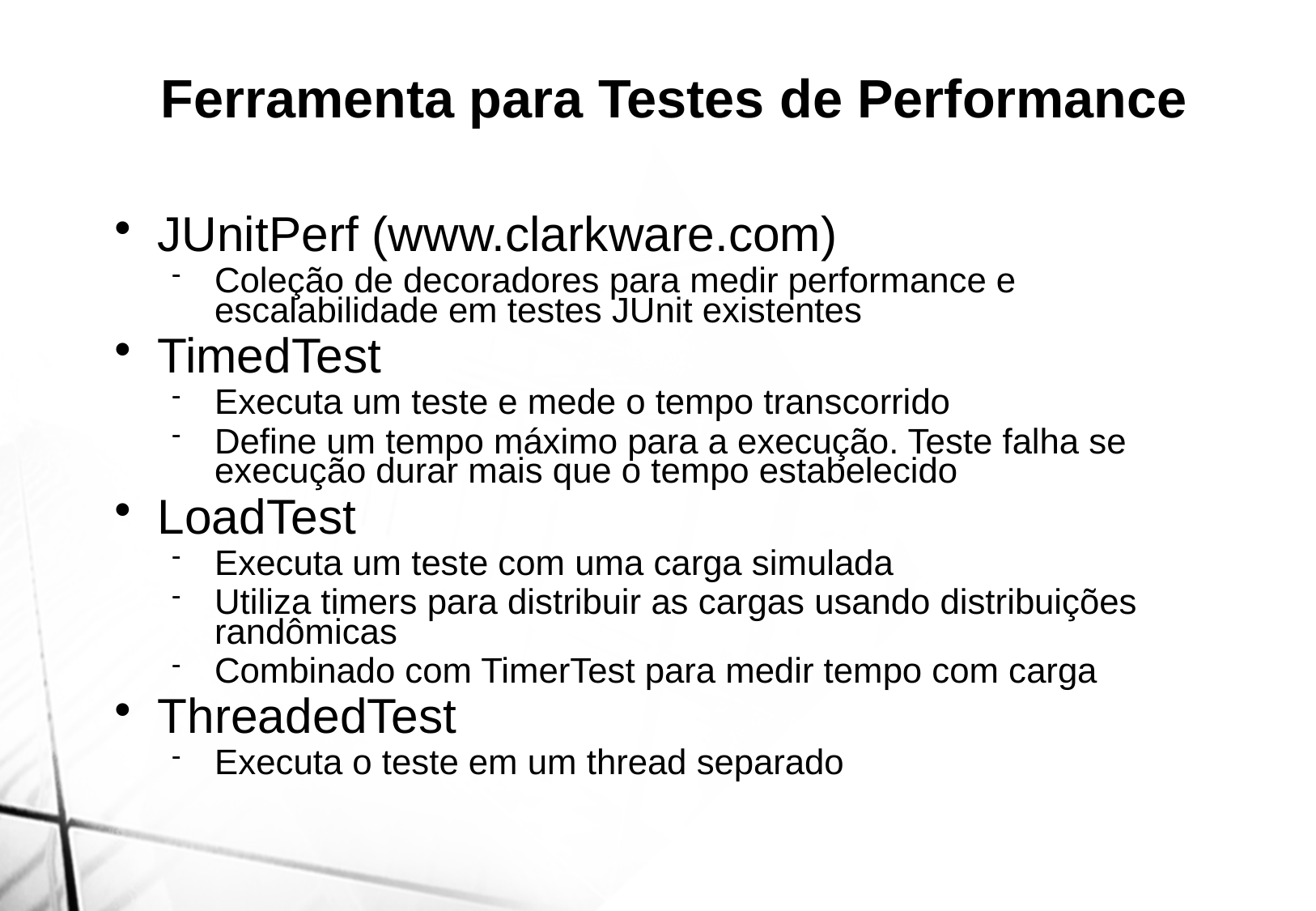

Ferramenta para Testes de Performance
JUnitPerf (www.clarkware.com)
Coleção de decoradores para medir performance e escalabilidade em testes JUnit existentes
TimedTest
Executa um teste e mede o tempo transcorrido
Define um tempo máximo para a execução. Teste falha se execução durar mais que o tempo estabelecido
LoadTest
Executa um teste com uma carga simulada
Utiliza timers para distribuir as cargas usando distribuições randômicas
Combinado com TimerTest para medir tempo com carga
ThreadedTest
Executa o teste em um thread separado